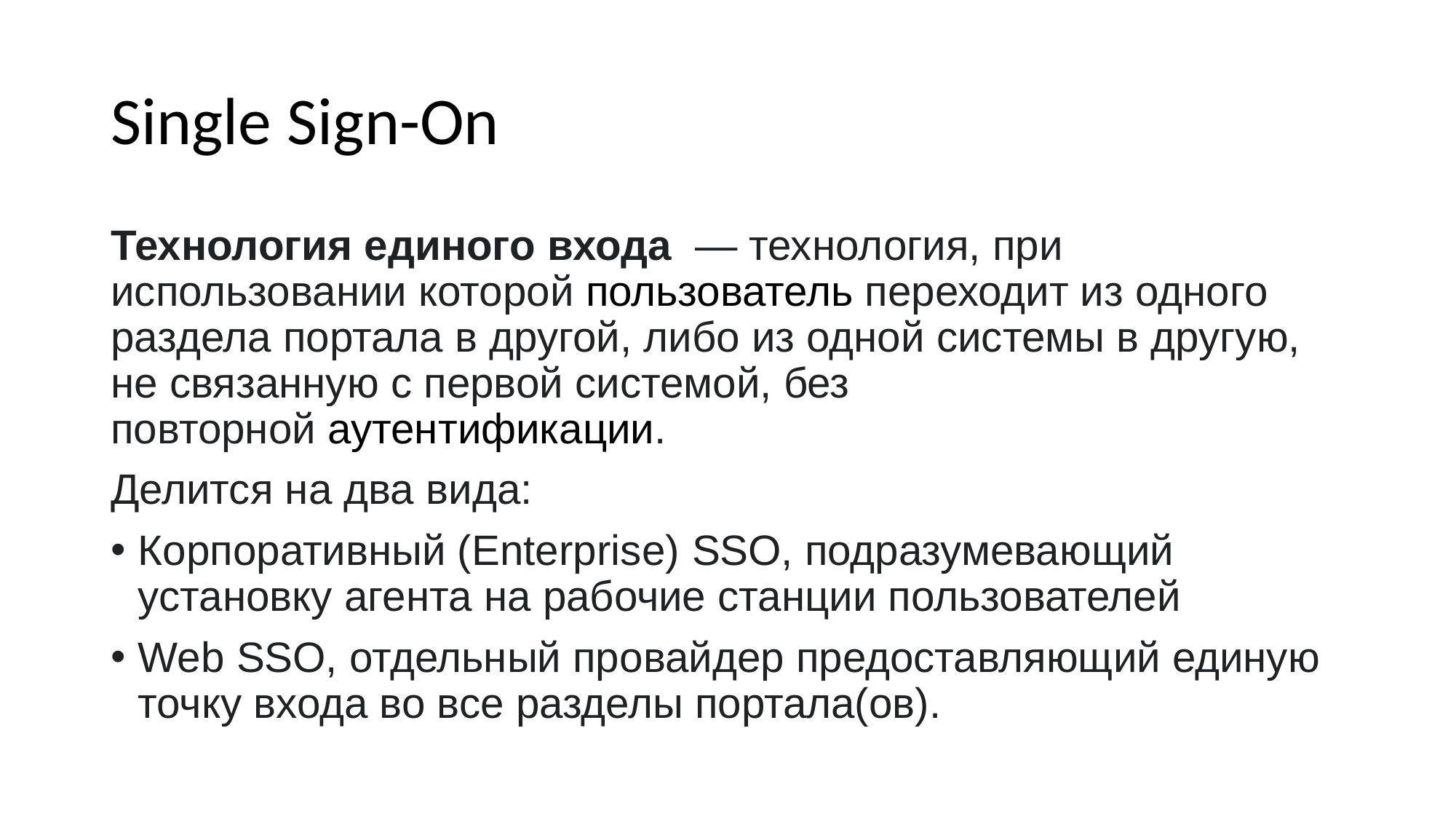

# Single Sign-On
Технология единого входа  — технология, при использовании которой пользователь переходит из одного раздела портала в другой, либо из одной системы в другую, не связанную с первой системой, без повторной аутентификации.
Делится на два вида:
Корпоративный (Enterprise) SSO, подразумевающий установку агента на рабочие станции пользователей
Web SSO, отдельный провайдер предоставляющий единую точку входа во все разделы портала(ов).